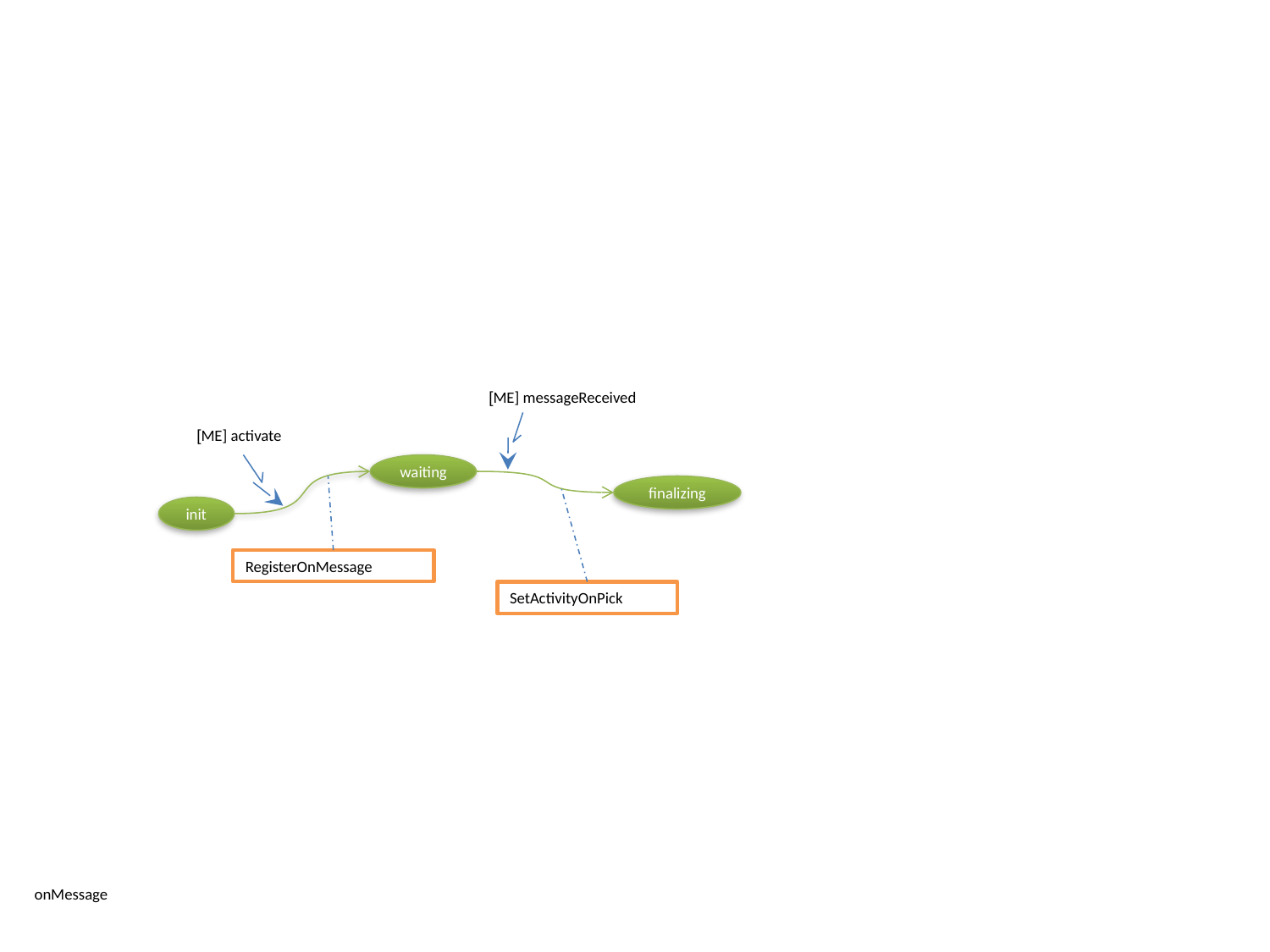

[ME] messageReceived

[ME] activate

waiting
finalizing
init
RegisterOnMessage
SetActivityOnPick
onMessage